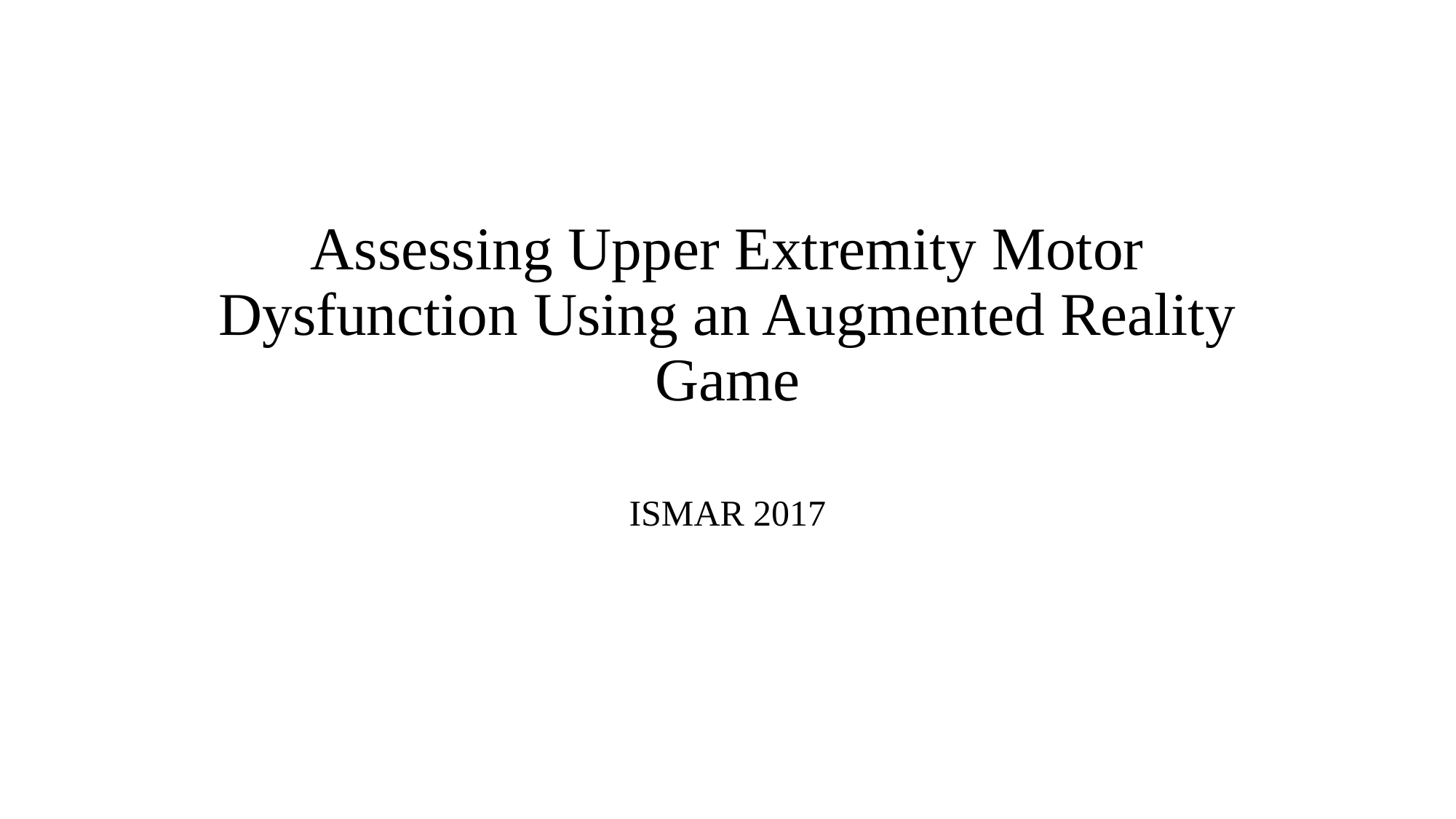

# Assessing Upper Extremity Motor Dysfunction Using an Augmented Reality Game

ISMAR 2017